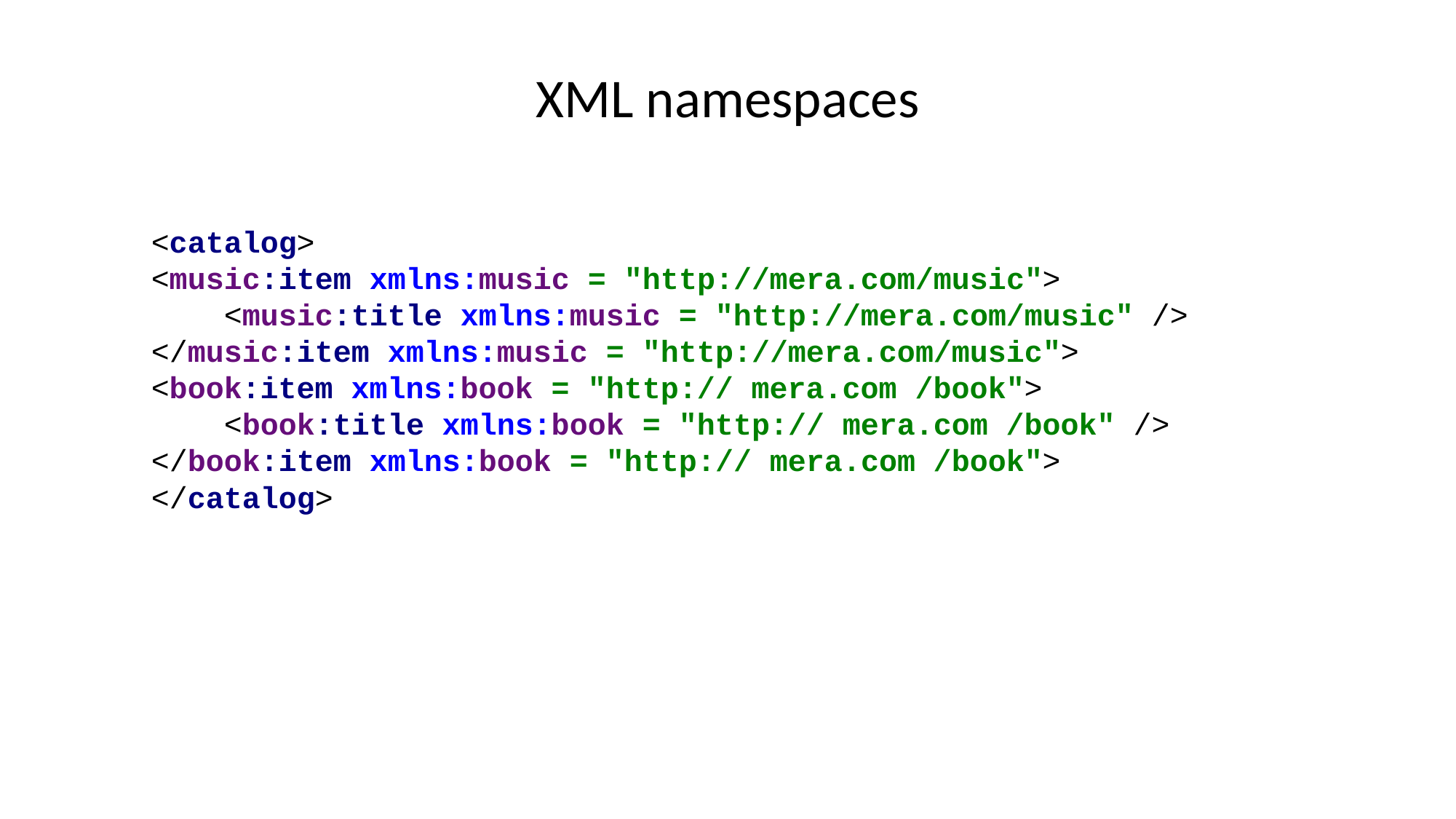

# XML namespaces
<catalog>
<music:item xmlns:music = "http://mera.com/music">
    <music:title xmlns:music = "http://mera.com/music" />
</music:item xmlns:music = "http://mera.com/music">
<book:item xmlns:book = "http:// mera.com /book">
    <book:title xmlns:book = "http:// mera.com /book" />
</book:item xmlns:book = "http:// mera.com /book">
</catalog>